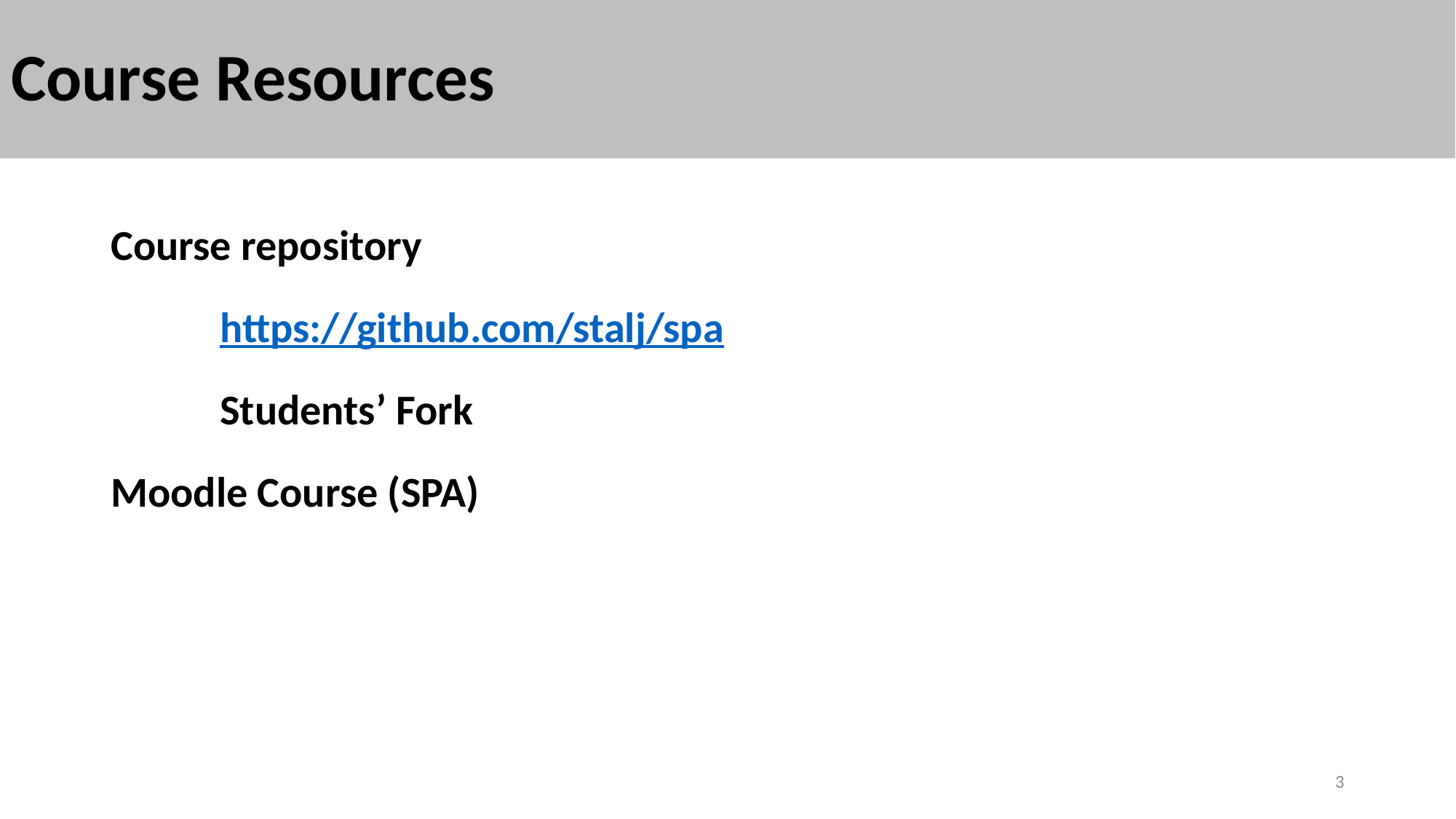

# Course Resources
Course repository
	https://github.com/stalj/spa
	Students’ Fork
Moodle Course (SPA)

3